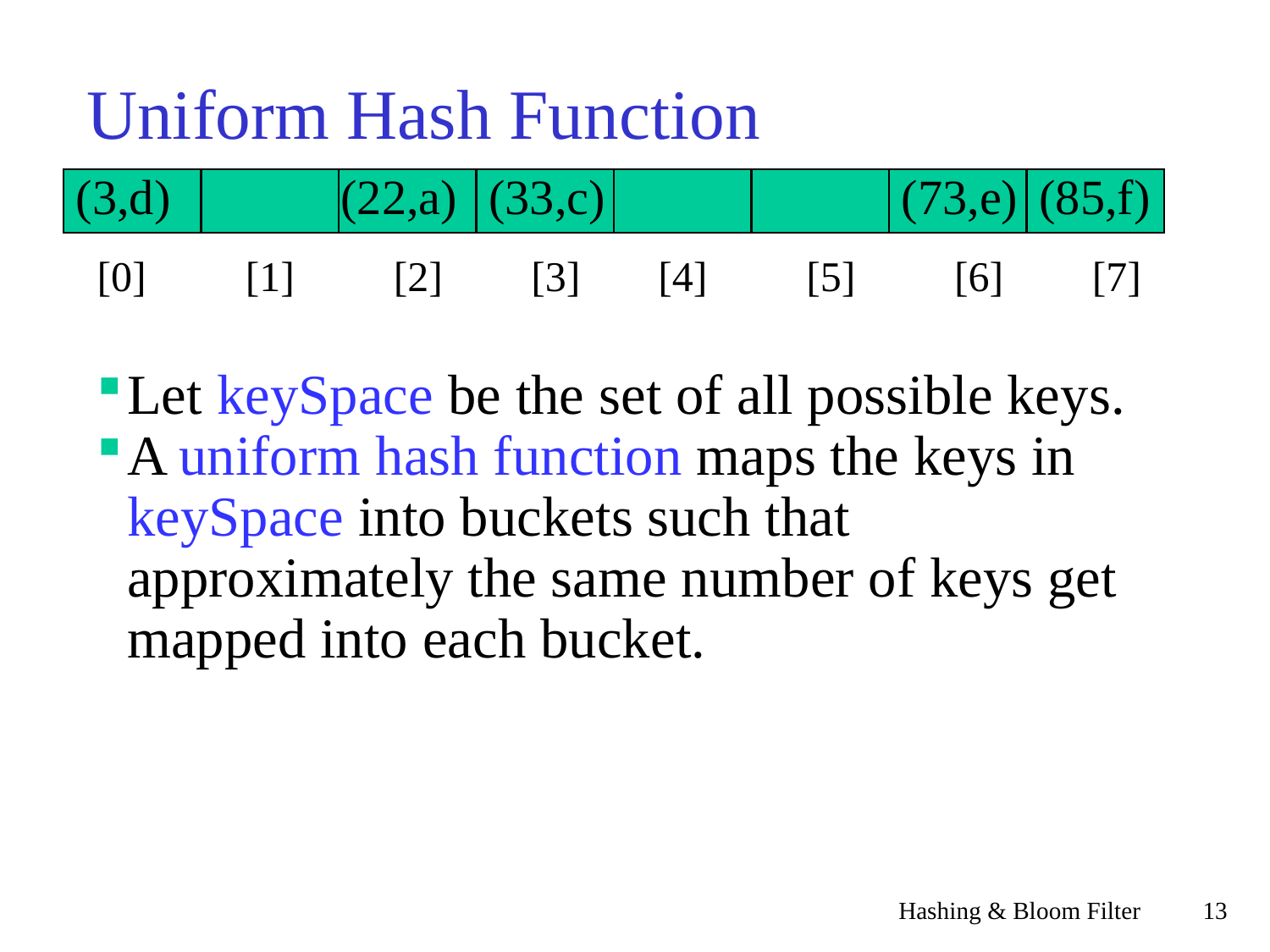

Uniform Hash Function
(3,d)
(22,a)
(33,c)
(73,e)
(85,f)

[0]
[1]
[2]
[3]
[4]
[5]
[6]
[7]
Let keySpace be the set of all possible keys.
A uniform hash function maps the keys in keySpace into buckets such that approximately the same number of keys get mapped into each bucket.

Hashing & Bloom Filter
13